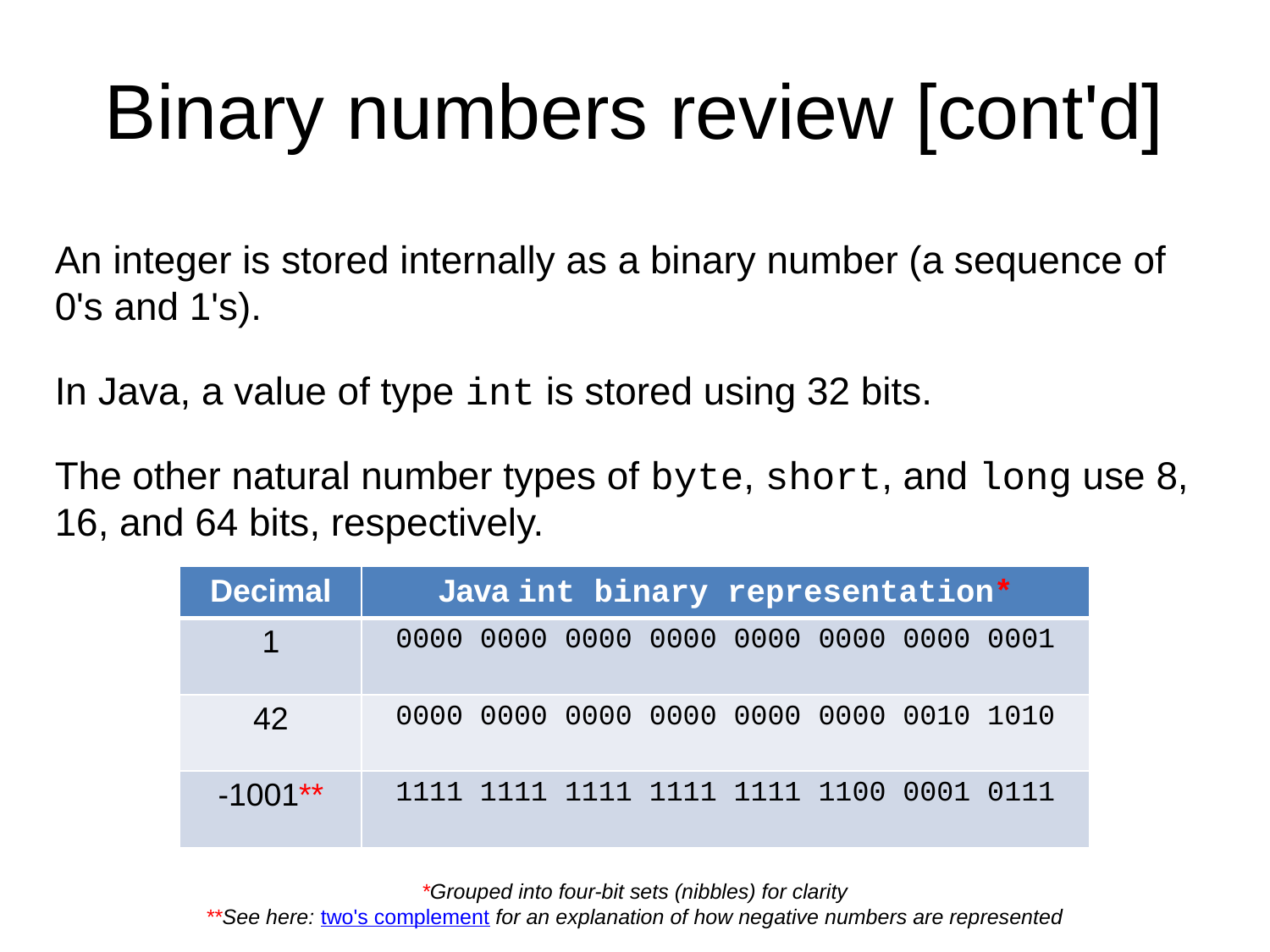

Binary numbers review [cont'd]
An integer is stored internally as a binary number (a sequence of 0's and 1's).

In Java, a value of type int is stored using 32 bits.

The other natural number types of byte, short, and long use 8, 16, and 64 bits, respectively.

*Grouped into four-bit sets (nibbles) for clarity
**See here: two's complement for an explanation of how negative numbers are represented
| Decimal | Java int binary representation\* |
| --- | --- |
| 1 | 0000 0000 0000 0000 0000 0000 0000 0001 |
| 42 | 0000 0000 0000 0000 0000 0000 0010 1010 |
| -1001\*\* | 1111 1111 1111 1111 1111 1100 0001 0111 |